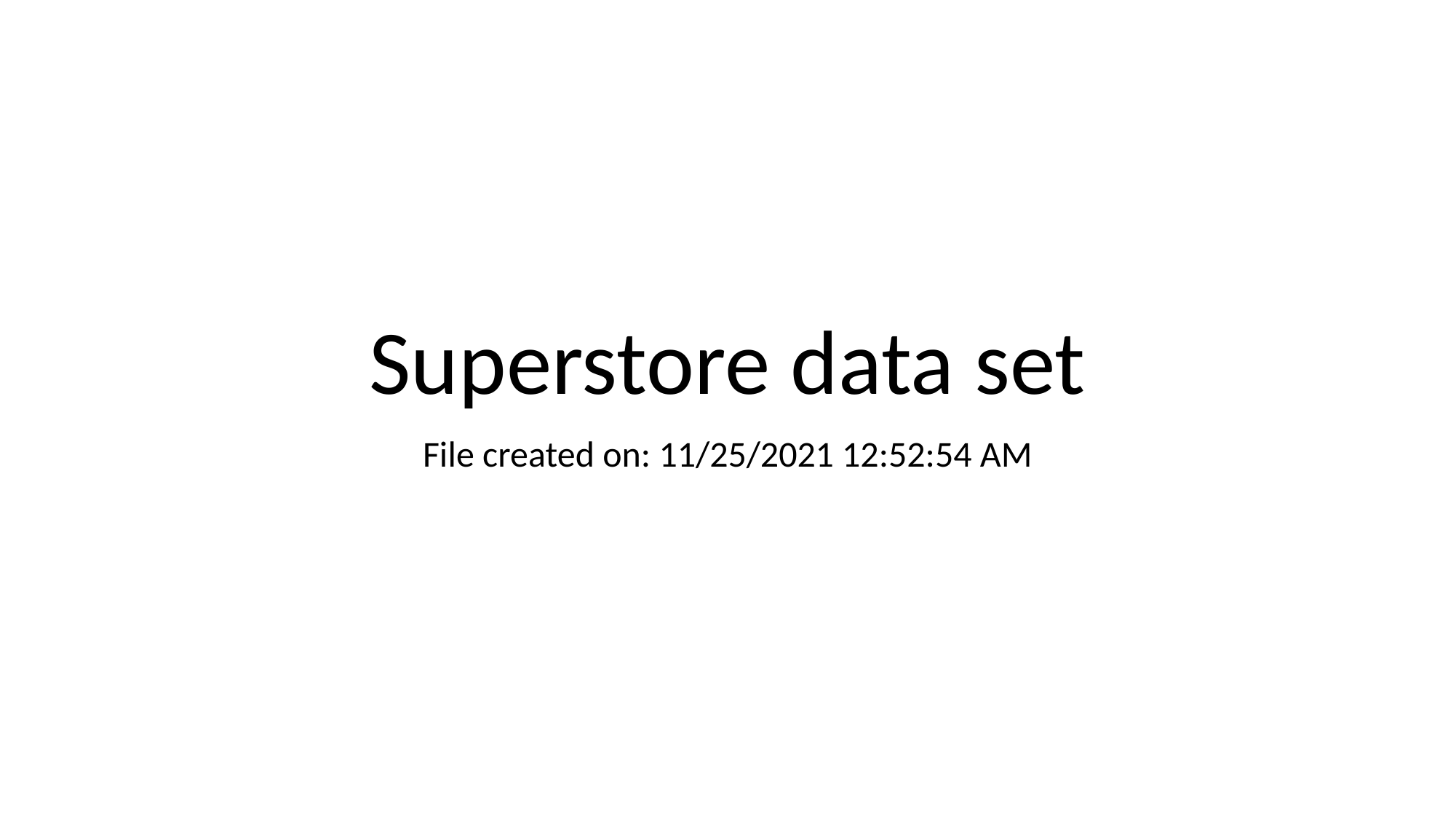

# Superstore data set
File created on: 11/25/2021 12:52:54 AM